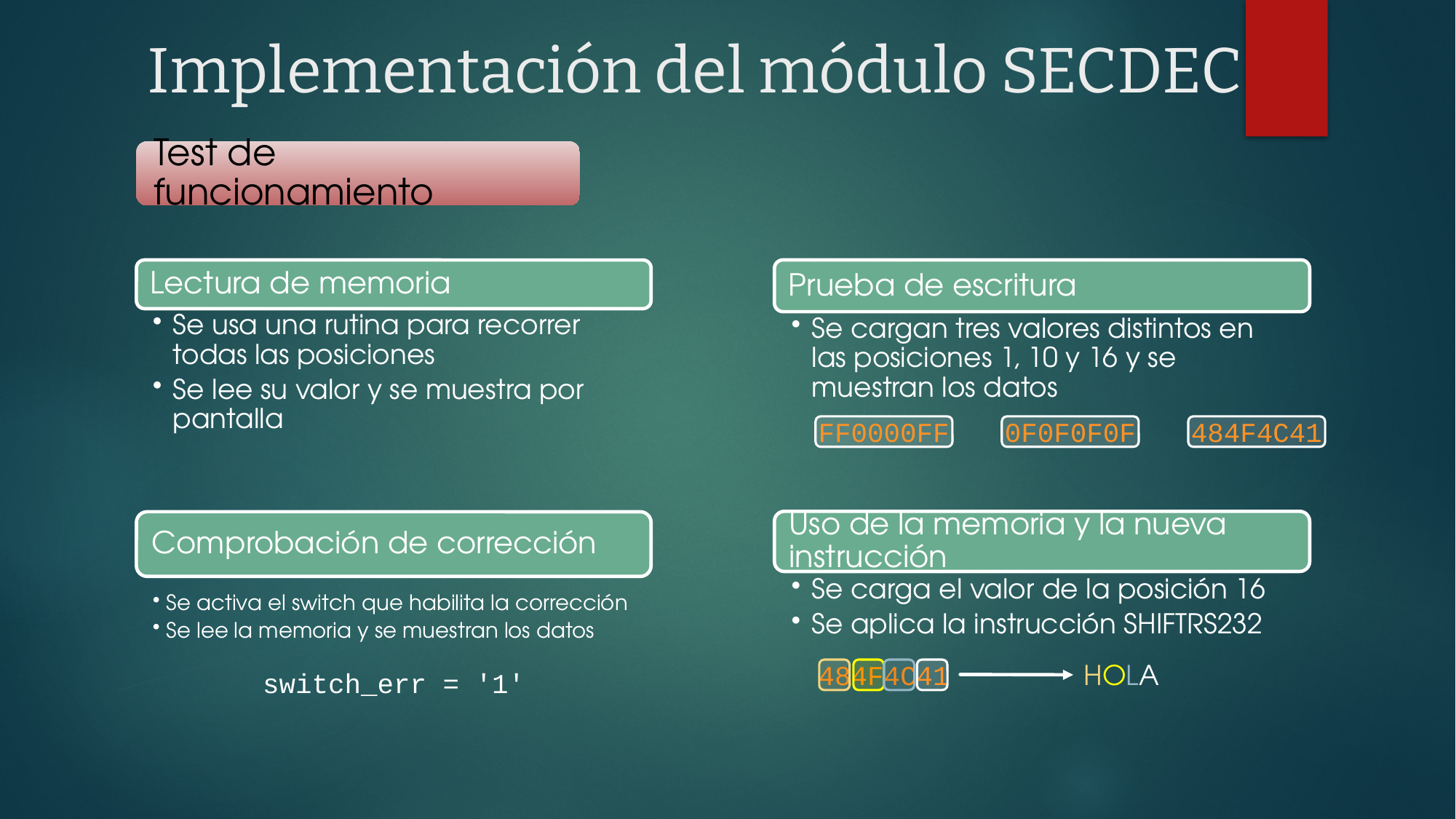

# Implementación del módulo SECDEC
Test de funcionamiento
Lectura de memoria
Se usa una rutina para recorrer todas las posiciones
Se lee su valor y se muestra por pantalla
Prueba de escritura
Se cargan tres valores distintos en las posiciones 1, 10 y 16 y se muestran los datos
FF0000FF
0F0F0F0F
484F4C41

Comprobación de corrección
Se activa el switch que habilita la corrección
Se lee la memoria y se muestran los datos
switch_err = '1'
Uso de la memoria y la nueva instrucción
Se carga el valor de la posición 16
Se aplica la instrucción SHIFTRS232
484F4C41
HOLA